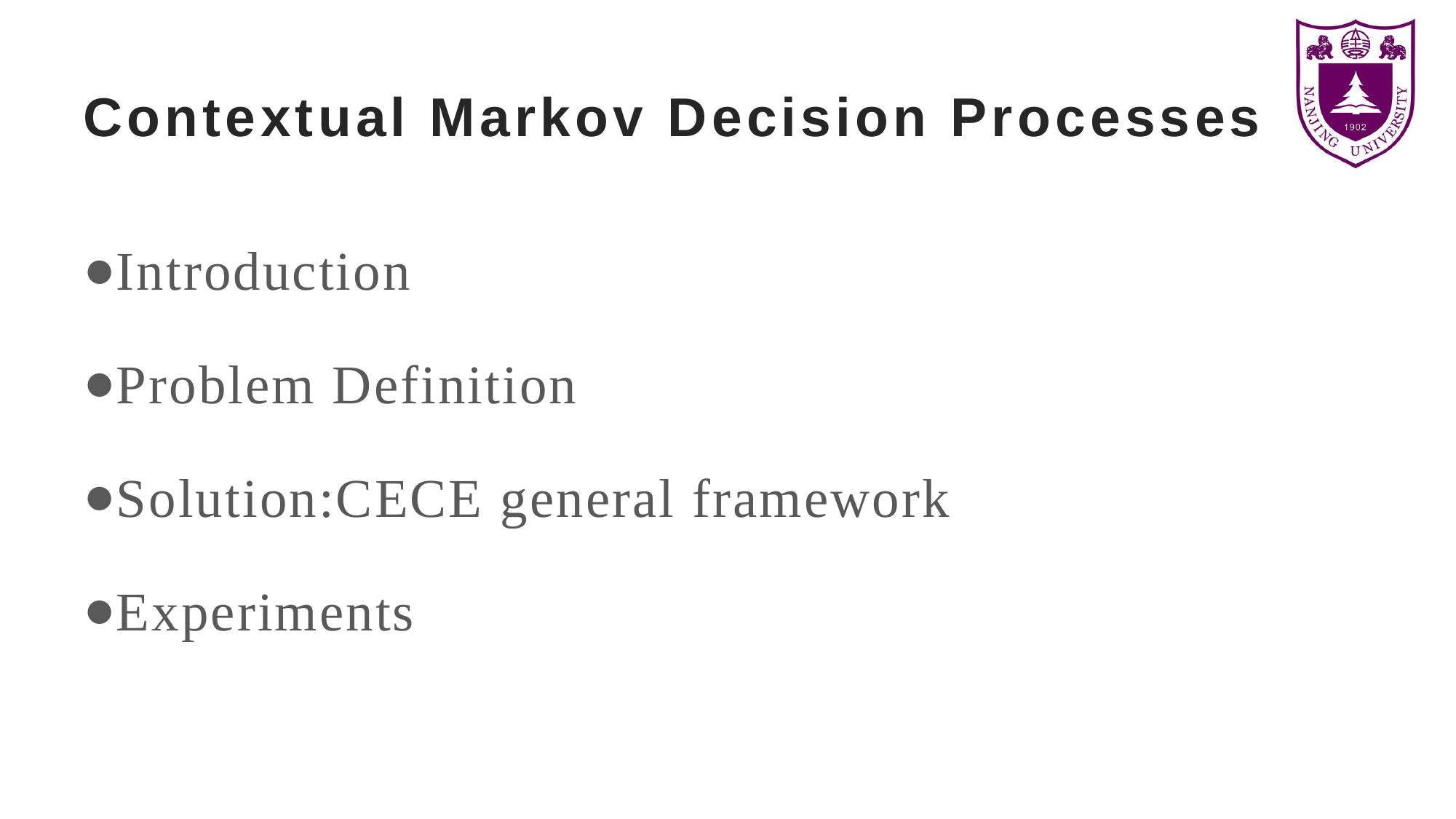

# Contextual Markov Decision Processes
Introduction
Problem Definition
Solution:CECE general framework
Experiments